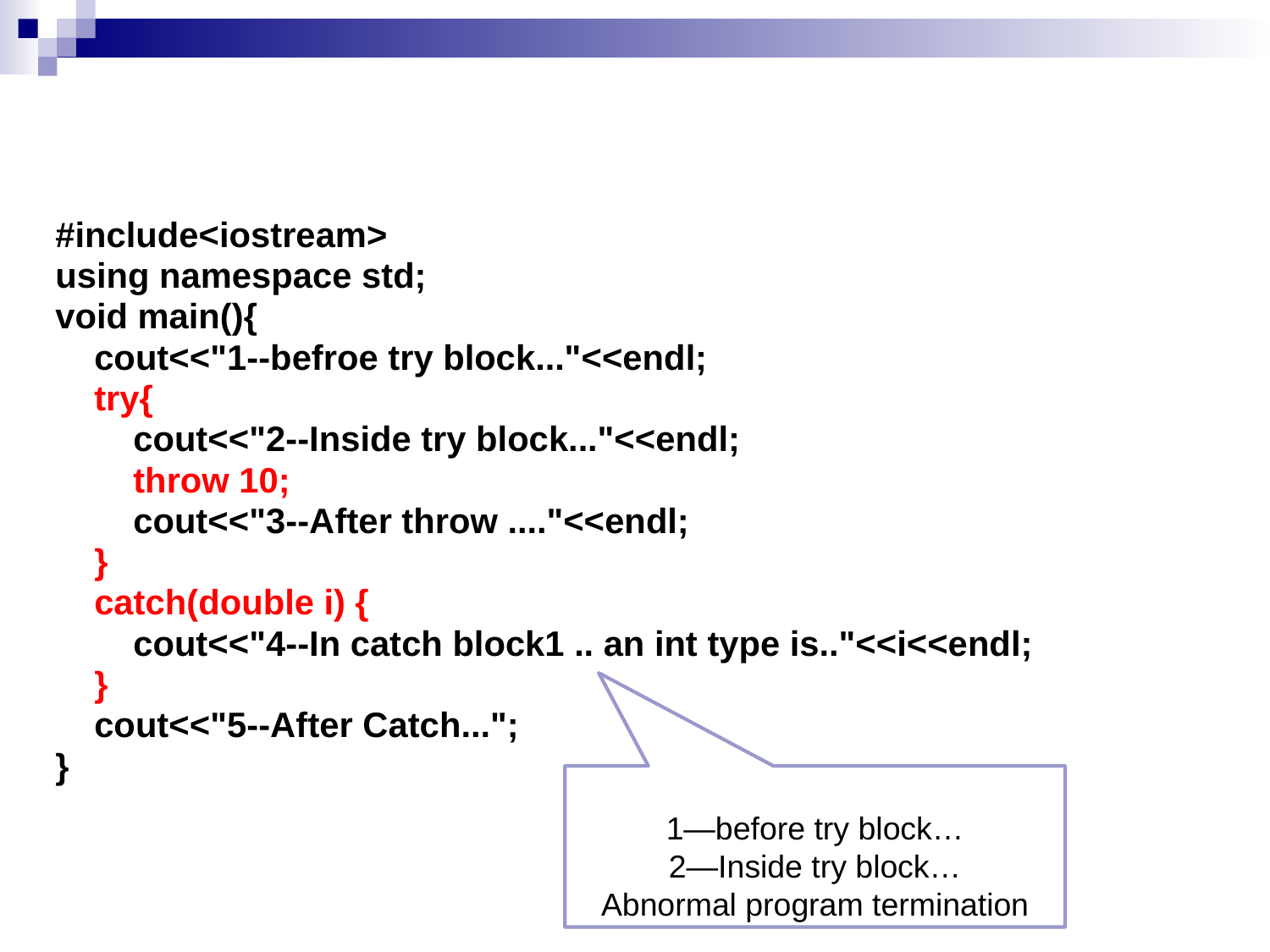

#include<iostream>
using namespace std;
void main(){
    cout<<"1--befroe try block..."<<endl;
    try{
        cout<<"2--Inside try block..."<<endl;
        throw 10;
        cout<<"3--After throw ...."<<endl;
    }
    catch(double i) {
        cout<<"4--In catch block1 .. an int type is.."<<i<<endl;
    }
    cout<<"5--After Catch...";
}

1—before try block…
2—Inside try block…
Abnormal program termination